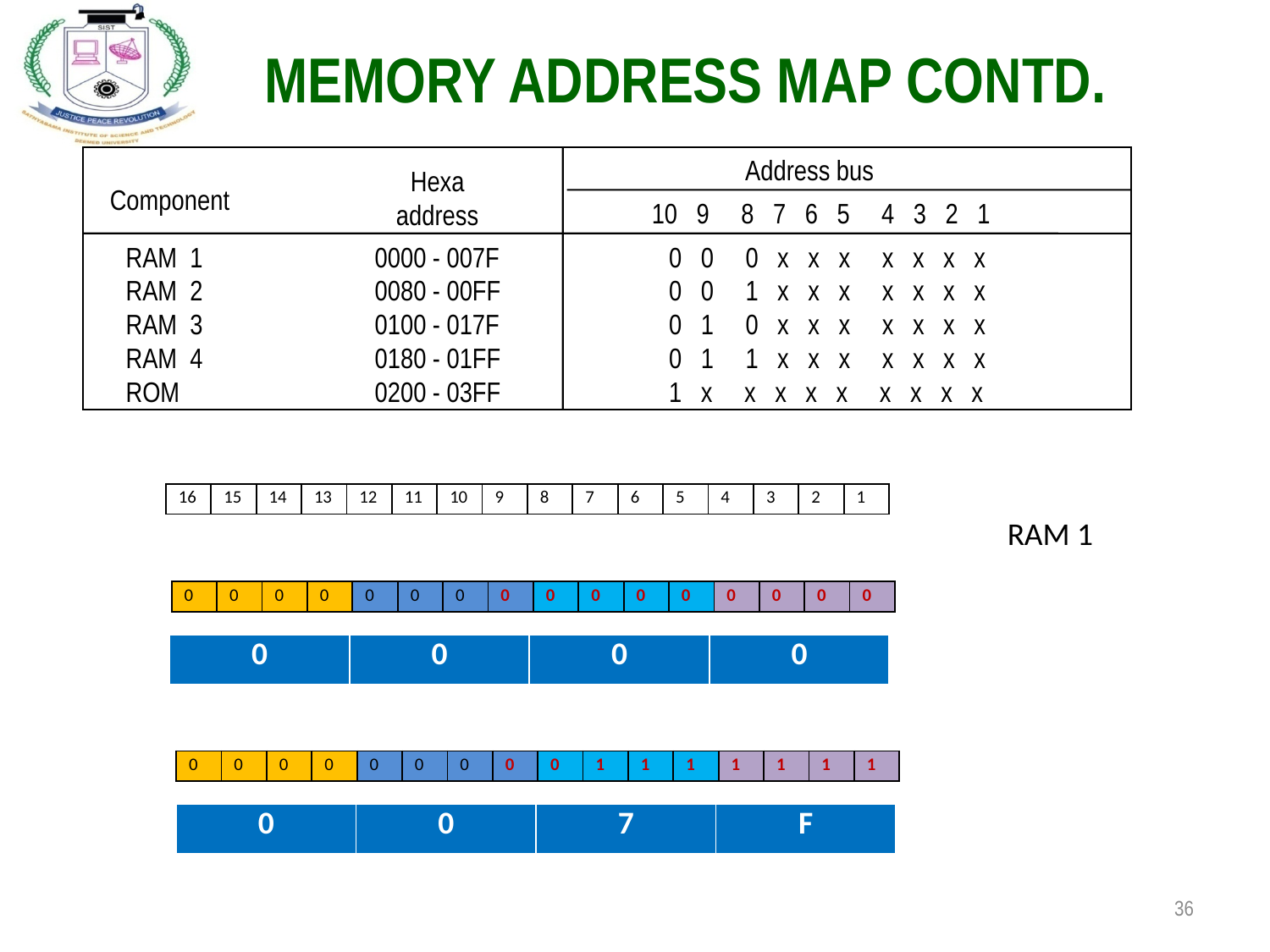

MEMORY ADDRESS MAP CONTD.

Address bus
Hexa
address
Component

10   9     8   7   6   5     4   3   2   1

RAM  1
RAM  2
RAM  3
RAM  4
ROM
0000 - 007F
0080 - 00FF
0100 - 017F
0180 - 01FF
0200 - 03FF
0   0     0   x   x   x     x   x   x   x
0   0     1   x   x   x     x   x   x   x
0   1     0   x   x   x     x   x   x   x
0   1     1   x   x   x     x   x   x   x
1   x     x   x   x   x     x   x   x   x

| 16 | 15 | 14 | 13 | 12 | 11 | 10 | 9 | 8 | 7 | 6 | 5 | 4 | 3 | 2 | 1 |
| --- | --- | --- | --- | --- | --- | --- | --- | --- | --- | --- | --- | --- | --- | --- | --- |
RAM 1
| 0 | 0 | 0 | 0 | 0 | 0 | 0 | 0 | 0 | 0 | 0 | 0 | 0 | 0 | 0 | 0 |
| --- | --- | --- | --- | --- | --- | --- | --- | --- | --- | --- | --- | --- | --- | --- | --- |
| 0 | 0 | 0 | 0 |
| --- | --- | --- | --- |
| 0 | 0 | 0 | 0 | 0 | 0 | 0 | 0 | 0 | 1 | 1 | 1 | 1 | 1 | 1 | 1 |
| --- | --- | --- | --- | --- | --- | --- | --- | --- | --- | --- | --- | --- | --- | --- | --- |
| 0 | 0 | 7 | F |
| --- | --- | --- | --- |
36